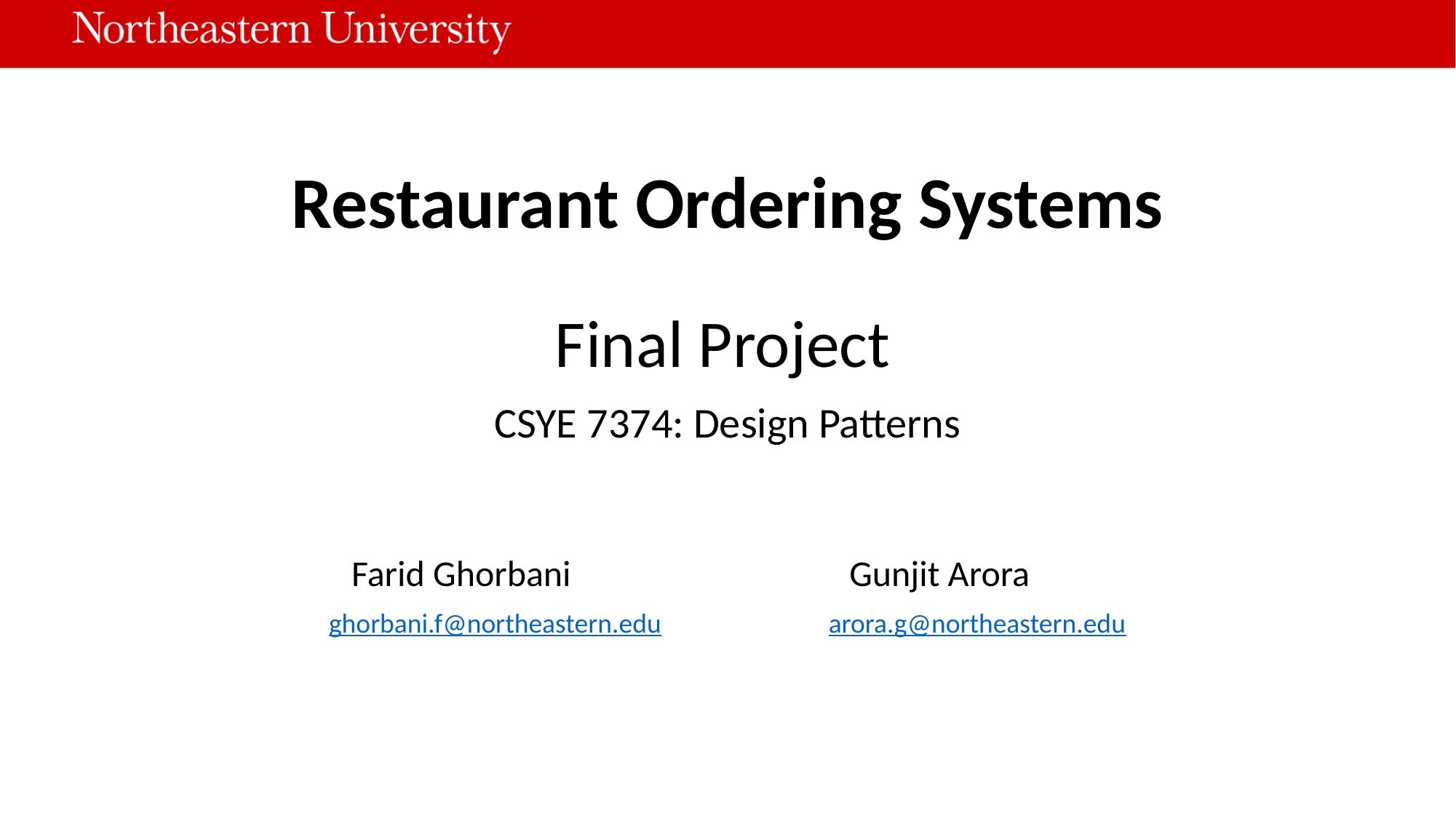

# Restaurant Ordering Systems
Final Project
CSYE 7374: Design Patterns
Farid Ghorbani                                  Gunjit Arora
                      ghorbani.f@northeastern.edu                           arora.g@northeastern.edu